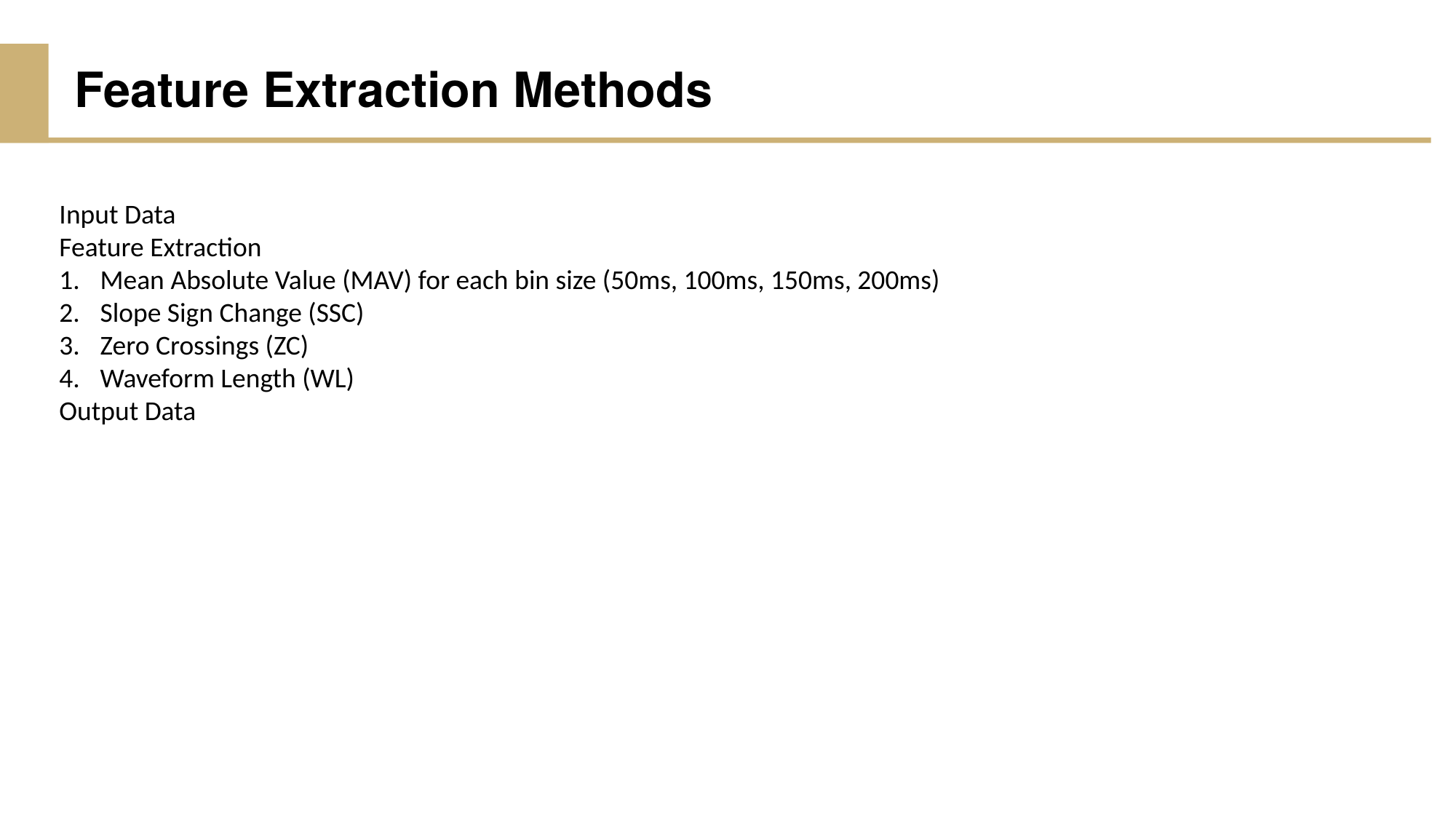

Feature Extraction Methods

Input Data
Feature Extraction
Mean Absolute Value (MAV) for each bin size (50ms, 100ms, 150ms, 200ms)
Slope Sign Change (SSC)
Zero Crossings (ZC)
Waveform Length (WL)
Output Data